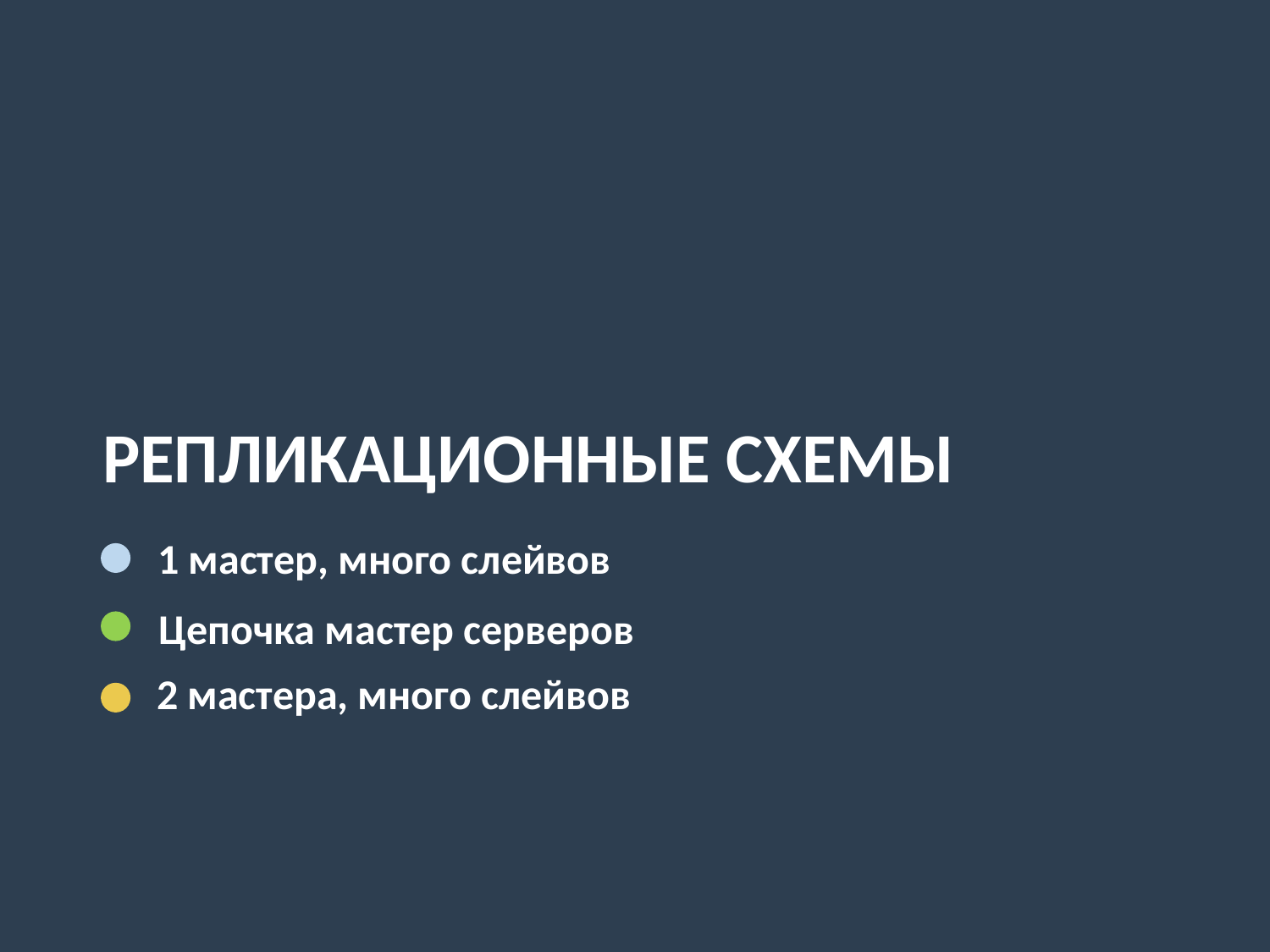

РЕПЛИКАЦИОННЫЕ СХЕМЫ
1 мастер, много слейвов

Цепочка мастер серверов

2 мастера, много слейвов